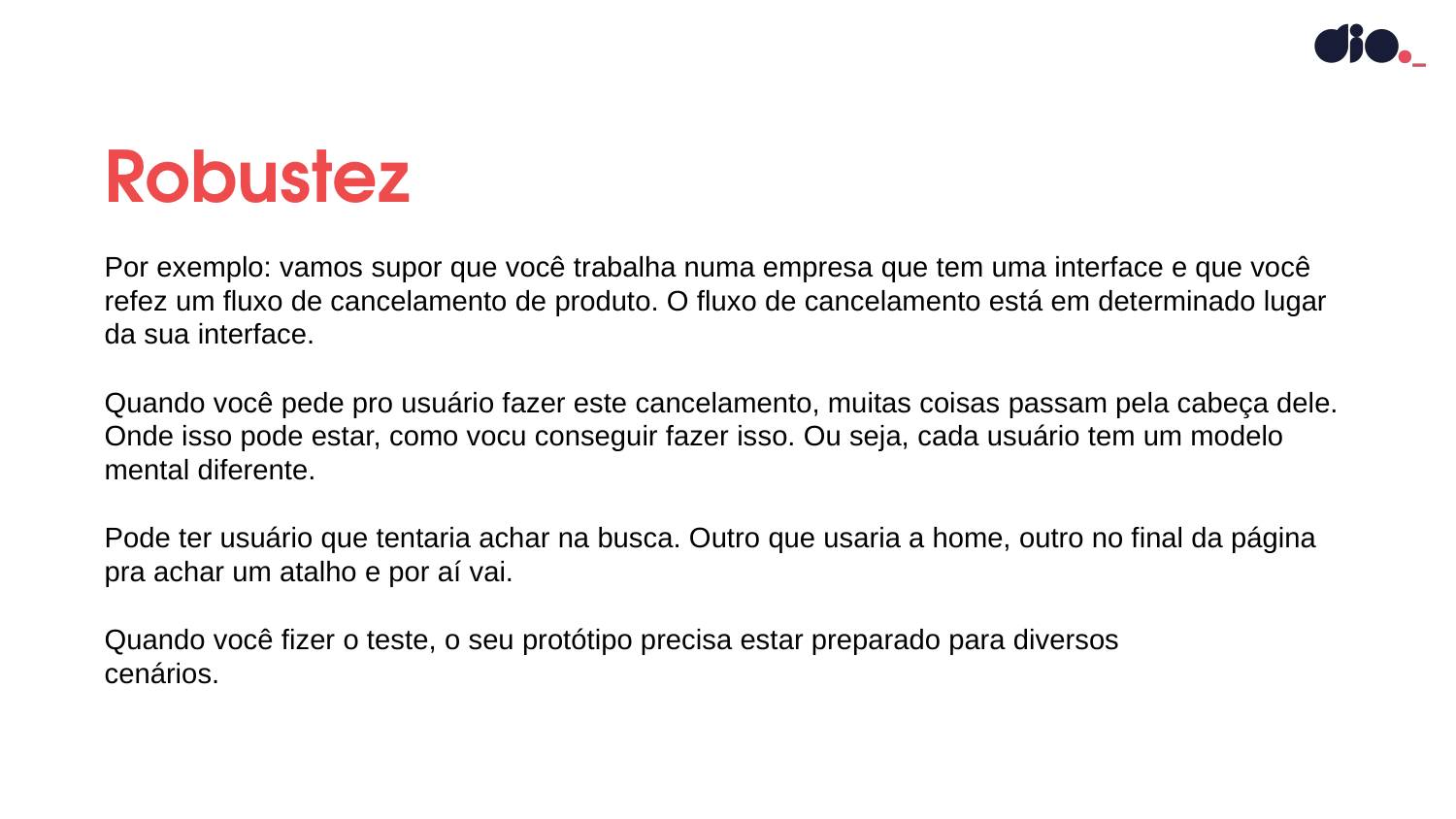

Robustez
Por exemplo: vamos supor que você trabalha numa empresa que tem uma interface e que você refez um fluxo de cancelamento de produto. O fluxo de cancelamento está em determinado lugar da sua interface.

Quando você pede pro usuário fazer este cancelamento, muitas coisas passam pela cabeça dele. Onde isso pode estar, como vocu conseguir fazer isso. Ou seja, cada usuário tem um modelo mental diferente.

Pode ter usuário que tentaria achar na busca. Outro que usaria a home, outro no final da página pra achar um atalho e por aí vai.

Quando você fizer o teste, o seu protótipo precisa estar preparado para diversos
cenários.